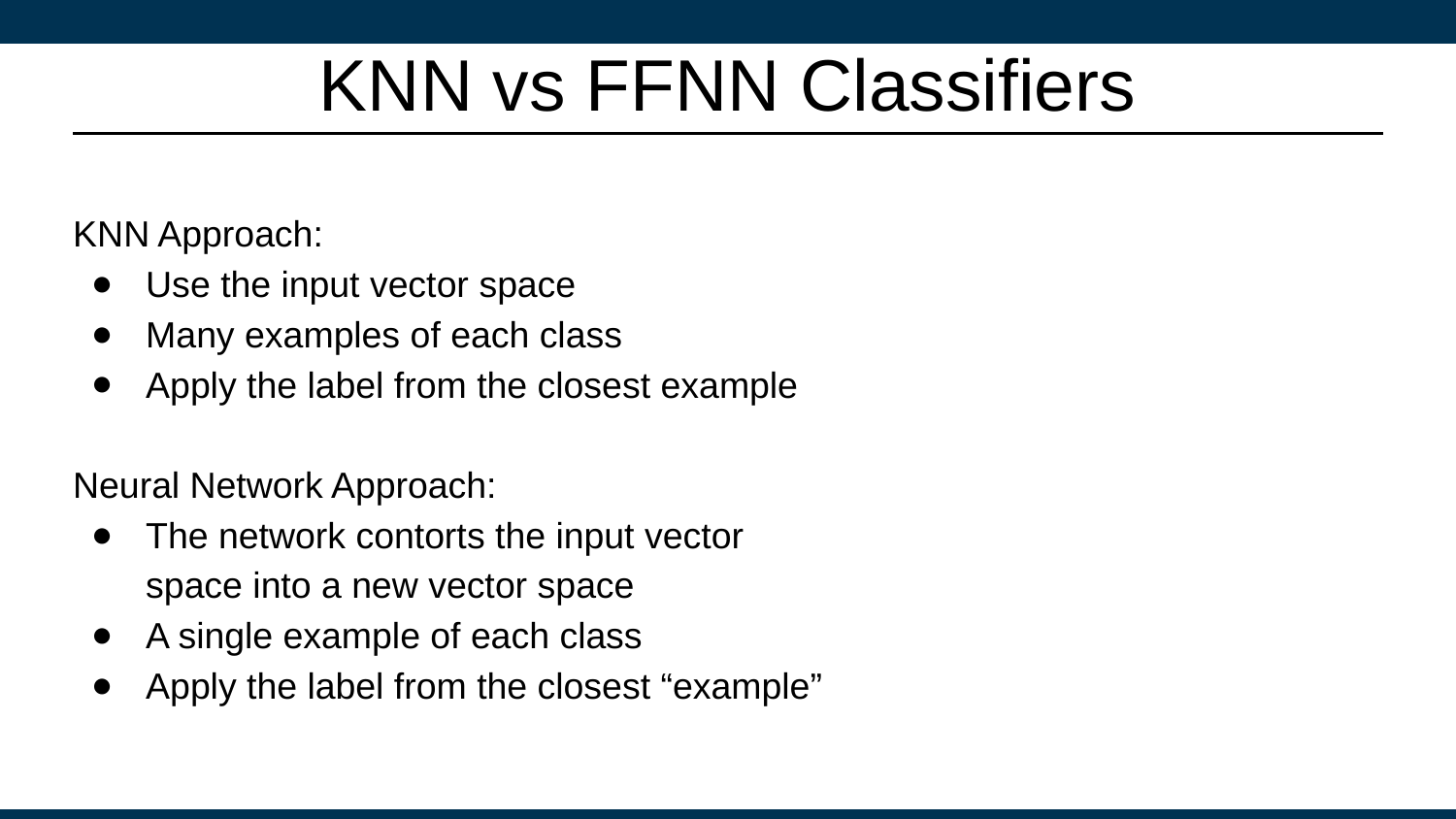

# KNN vs FFNN Classifiers
KNN Approach:
Use the input vector space
Many examples of each class
Apply the label from the closest example

Neural Network Approach:
The network contorts the input vector space into a new vector space
A single example of each class
Apply the label from the closest “example”